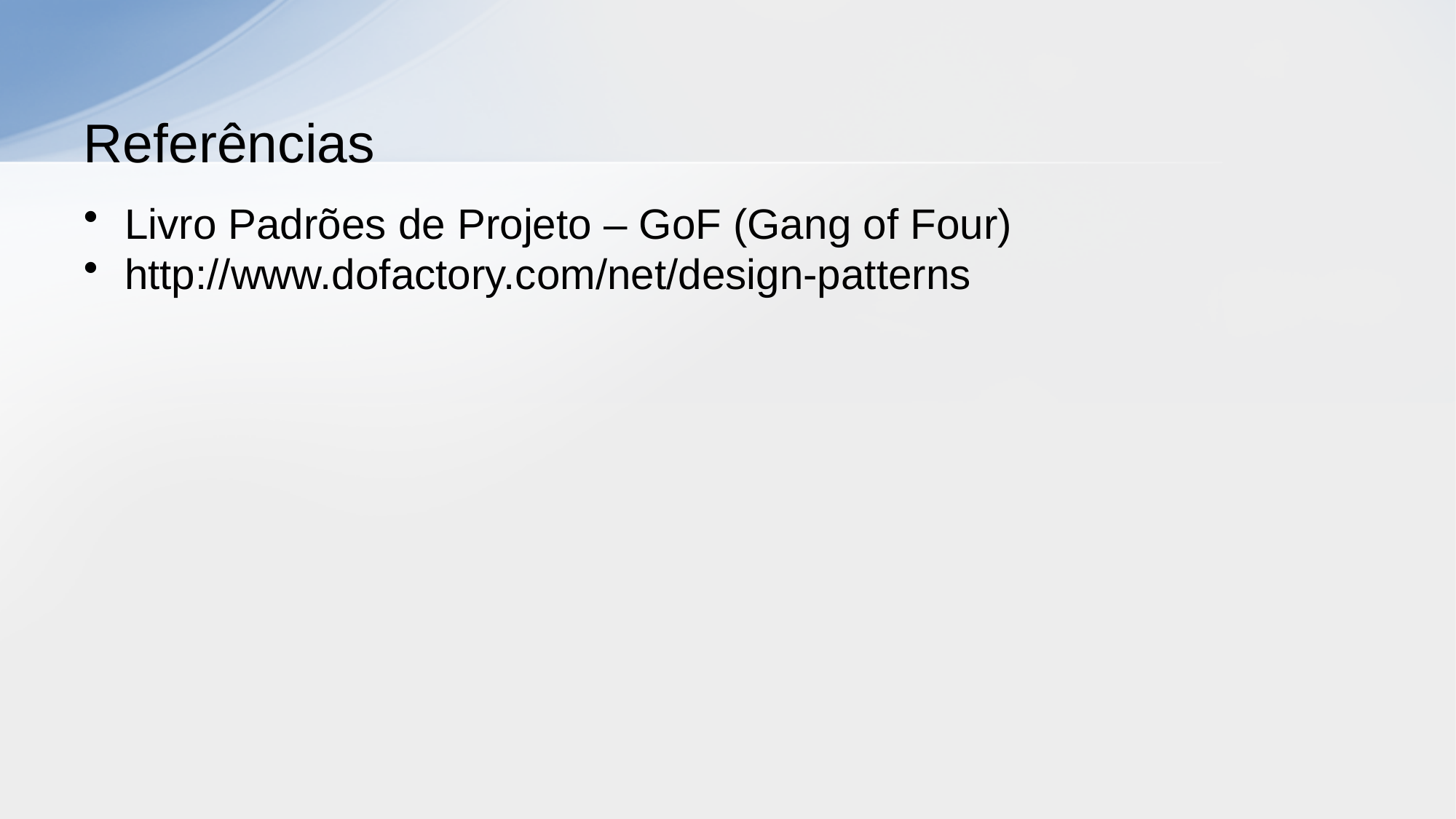

# Referências
Livro Padrões de Projeto – GoF (Gang of Four)
http://www.dofactory.com/net/design-patterns